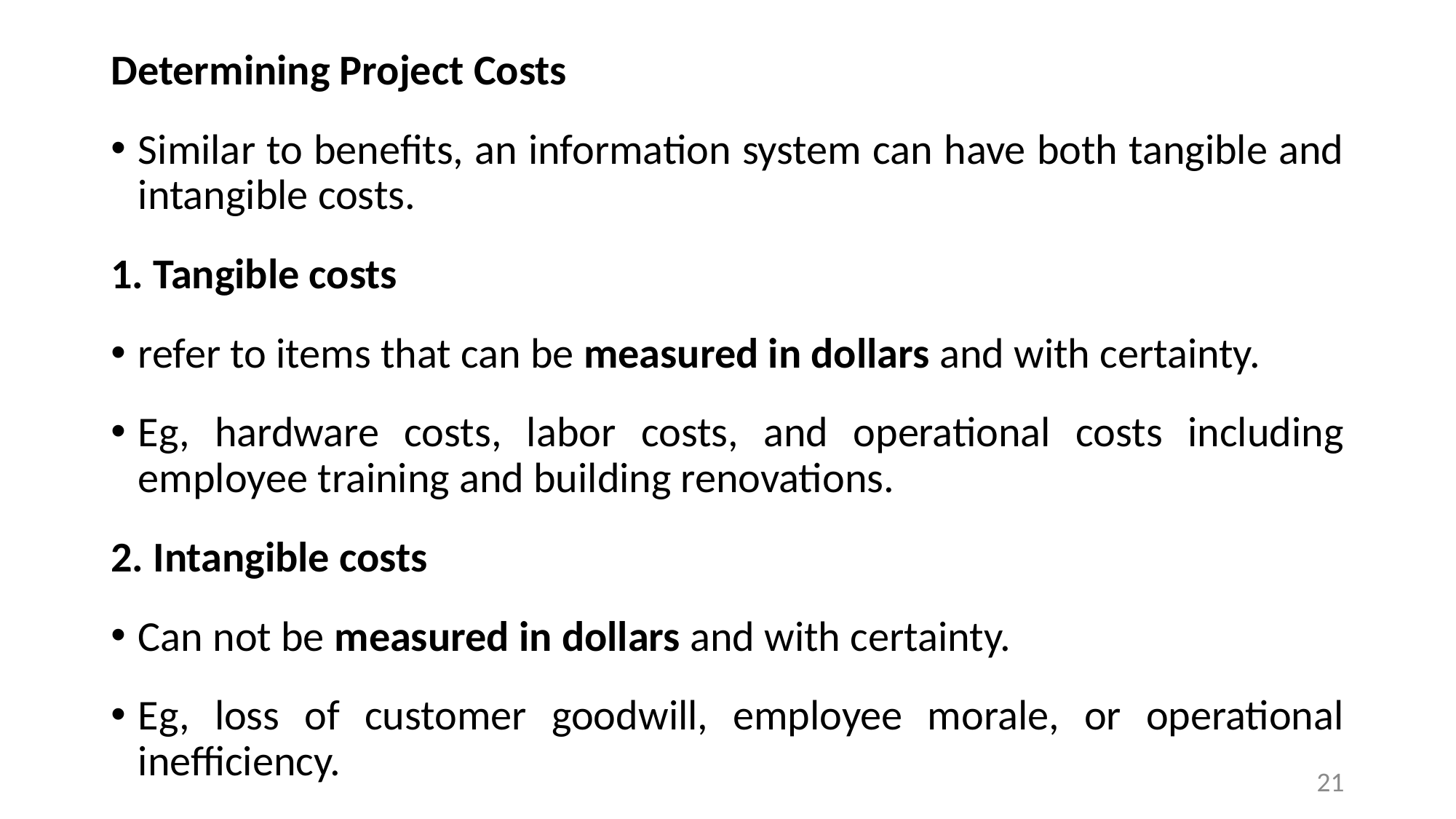

Determining Project Costs
Similar to benefits, an information system can have both tangible and intangible costs.
1. Tangible costs
refer to items that can be measured in dollars and with certainty.
Eg, hardware costs, labor costs, and operational costs including employee training and building renovations.
2. Intangible costs
Can not be measured in dollars and with certainty.
Eg, loss of customer goodwill, employee morale, or operational inefficiency.

21